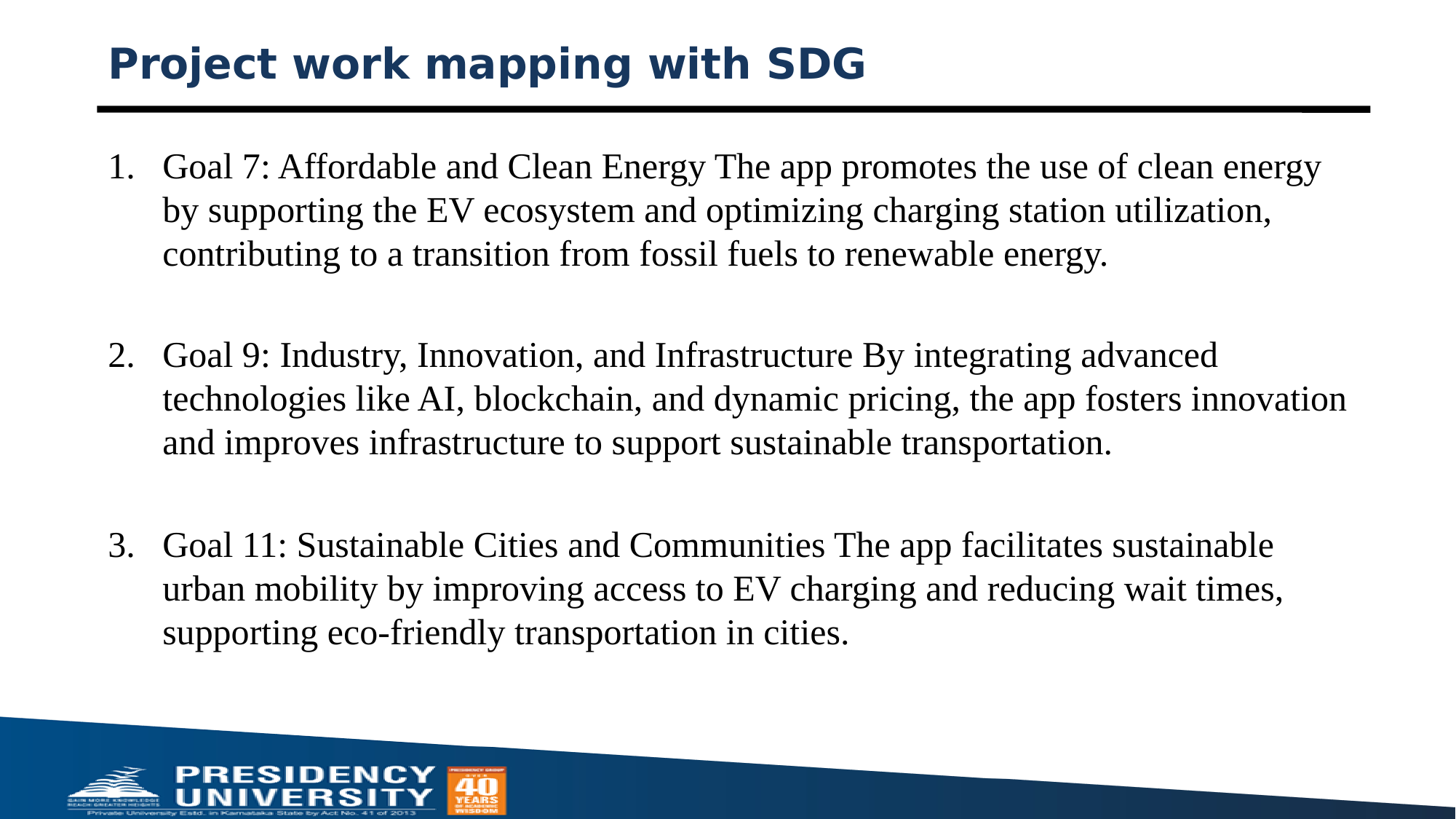

# Project work mapping with SDG
Goal 7: Affordable and Clean Energy The app promotes the use of clean energy by supporting the EV ecosystem and optimizing charging station utilization, contributing to a transition from fossil fuels to renewable energy.

Goal 9: Industry, Innovation, and Infrastructure By integrating advanced technologies like AI, blockchain, and dynamic pricing, the app fosters innovation and improves infrastructure to support sustainable transportation.

Goal 11: Sustainable Cities and Communities The app facilitates sustainable urban mobility by improving access to EV charging and reducing wait times, supporting eco-friendly transportation in cities.